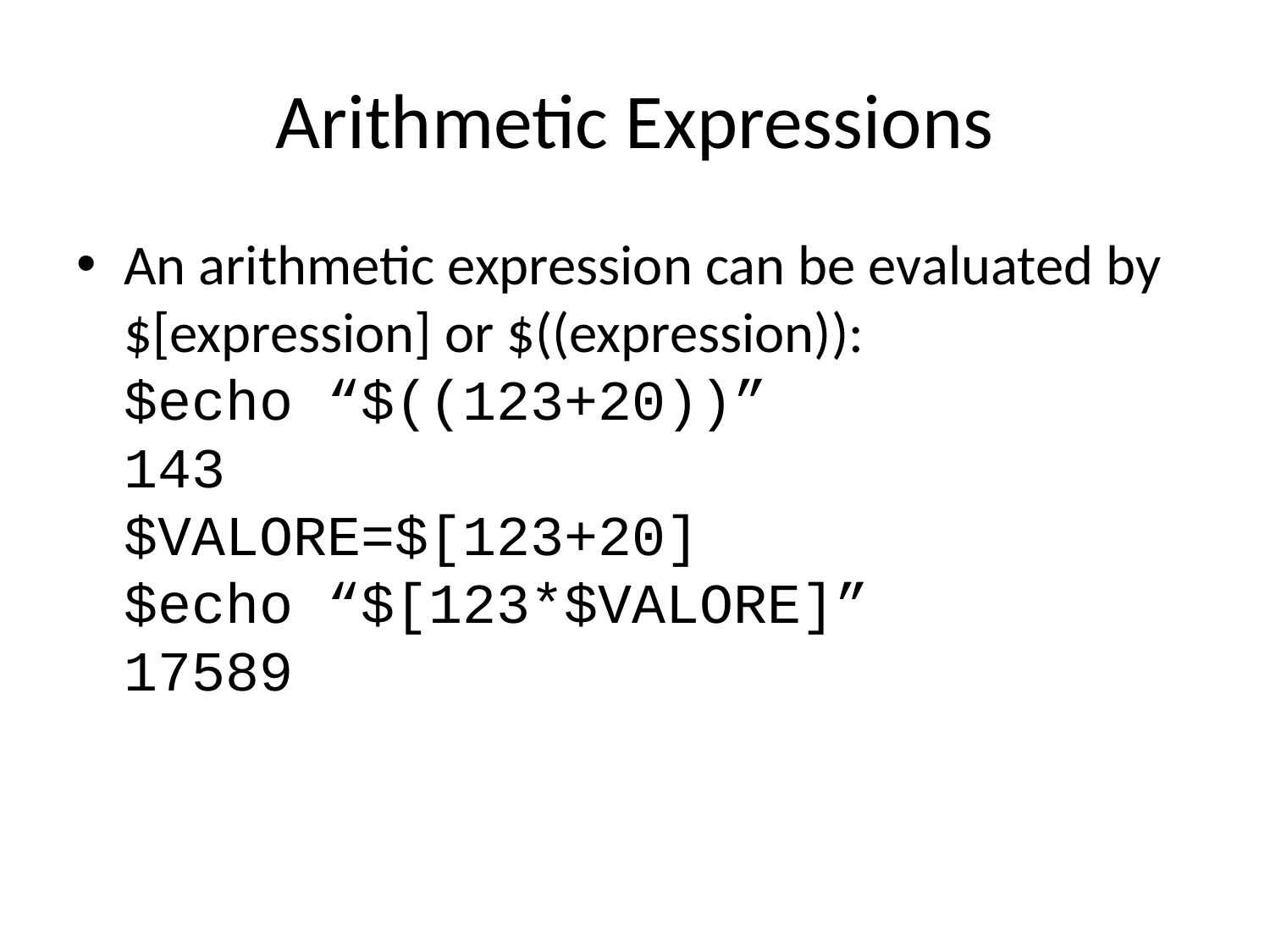

# Arithmetic Expressions
An arithmetic expression can be evaluated by $[expression] or $((expression)):
$echo “$((123+20))”
143
$VALORE=$[123+20]
$echo “$[123*$VALORE]”
17589